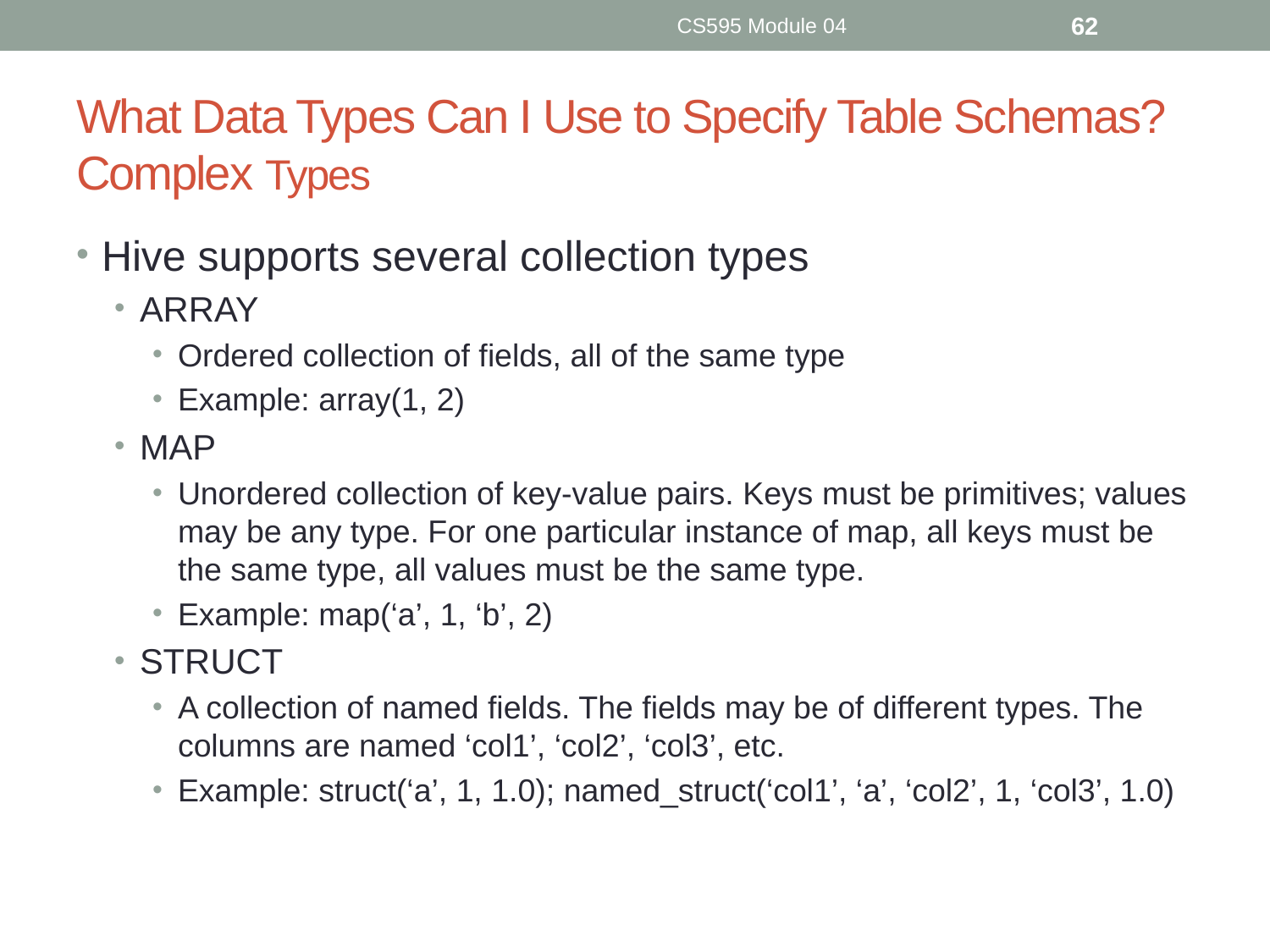

CS595 Module 04
62
# What Data Types Can I Use to Specify Table Schemas? Complex Types
Hive supports several collection types
ARRAY
Ordered collection of fields, all of the same type
Example: array(1, 2)
MAP
Unordered collection of key-value pairs. Keys must be primitives; values may be any type. For one particular instance of map, all keys must be the same type, all values must be the same type.
Example: map(‘a’, 1, ‘b’, 2)
STRUCT
A collection of named fields. The fields may be of different types. The columns are named ‘col1’, ‘col2’, ‘col3’, etc.
Example: struct(‘a’, 1, 1.0); named_struct(‘col1’, ‘a’, ‘col2’, 1, ‘col3’, 1.0)